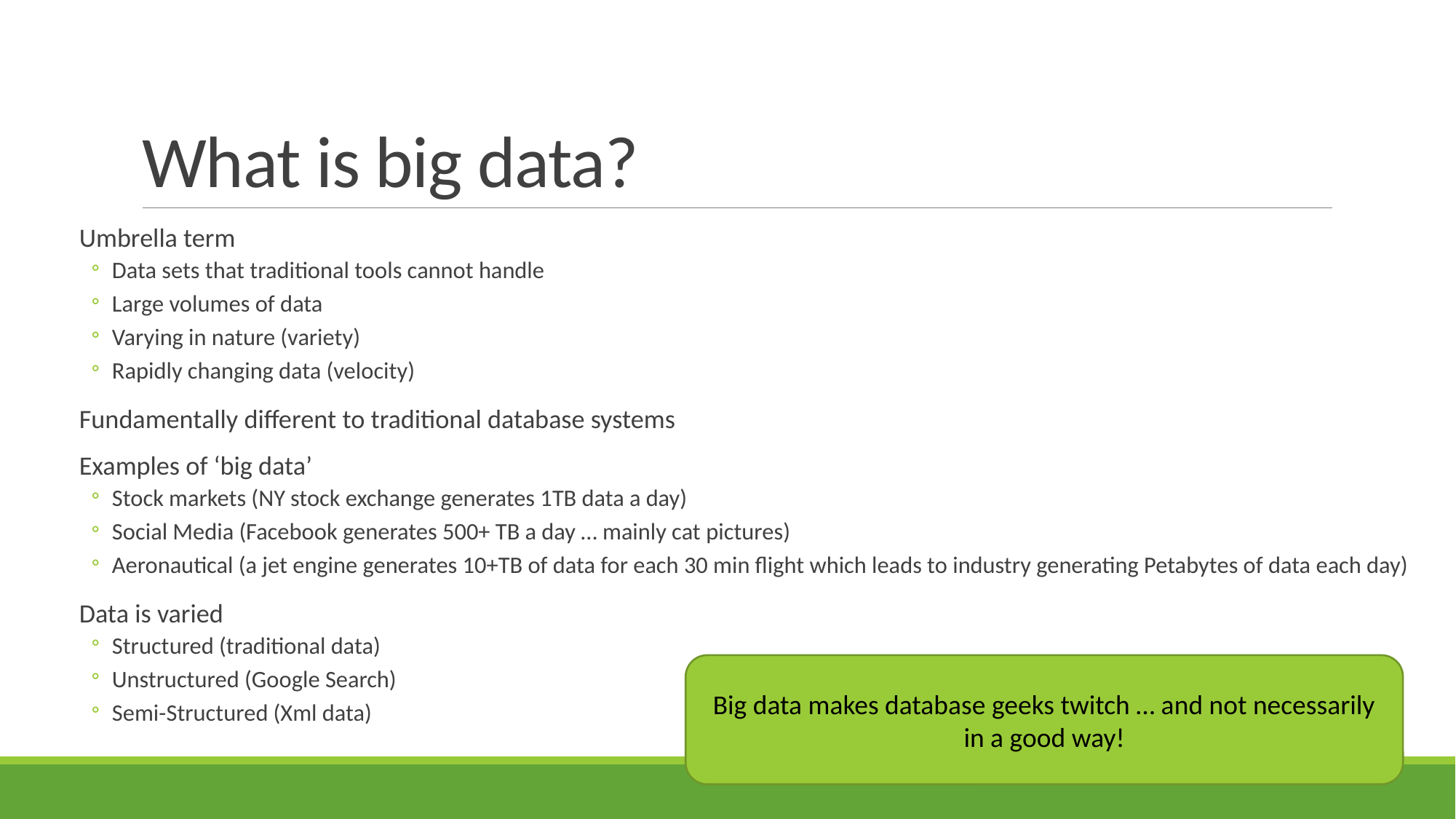

# What is big data?
Umbrella term
Data sets that traditional tools cannot handle
Large volumes of data
Varying in nature (variety)
Rapidly changing data (velocity)
Fundamentally different to traditional database systems
Examples of ‘big data’
Stock markets (NY stock exchange generates 1TB data a day)
Social Media (Facebook generates 500+ TB a day … mainly cat pictures)
Aeronautical (a jet engine generates 10+TB of data for each 30 min flight which leads to industry generating Petabytes of data each day)
Data is varied
Structured (traditional data)
Unstructured (Google Search)
Semi-Structured (Xml data)
Big data makes database geeks twitch … and not necessarily in a good way!